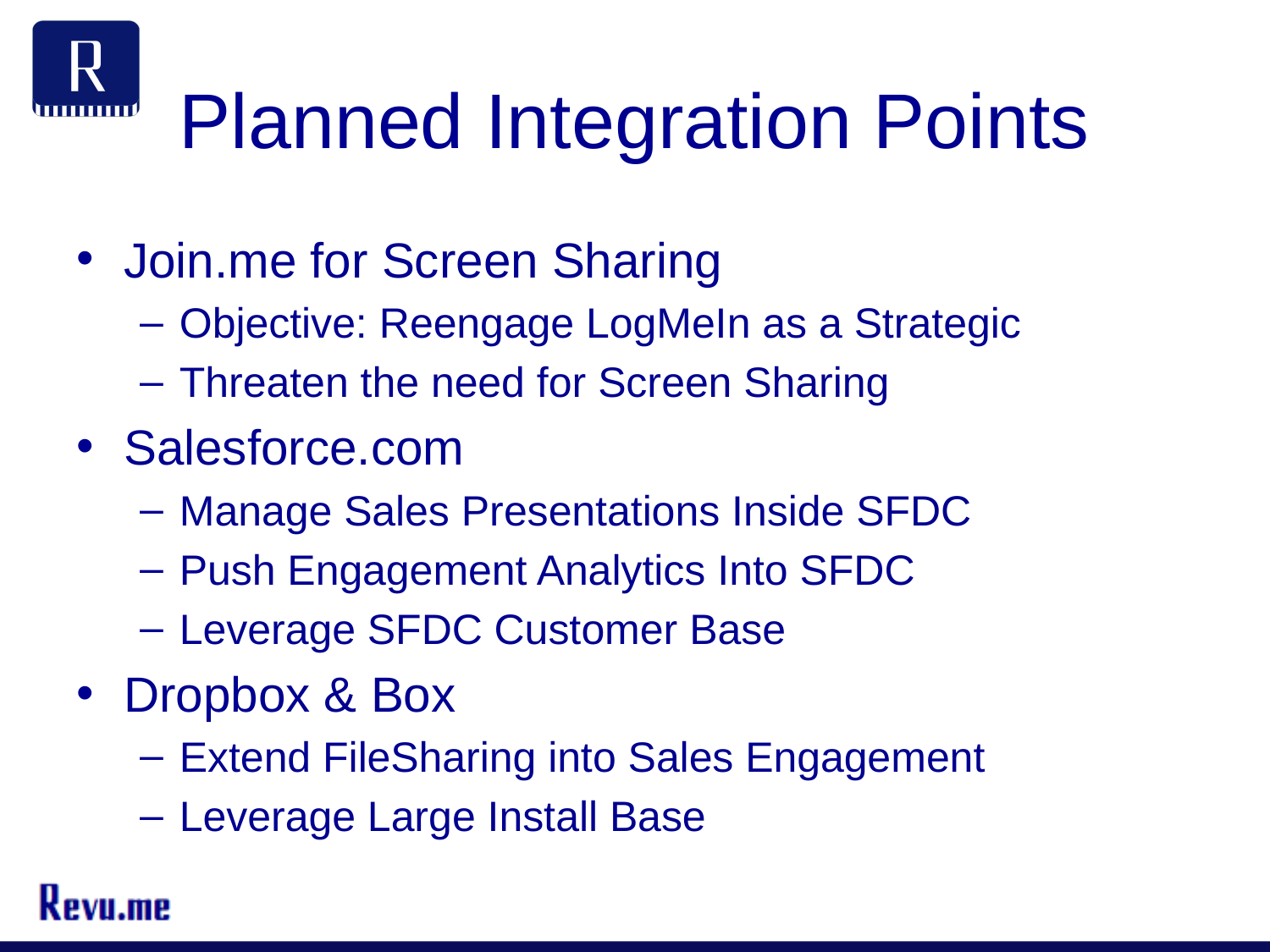

# Planned Integration Points
Join.me for Screen Sharing
Objective: Reengage LogMeIn as a Strategic
Threaten the need for Screen Sharing
Salesforce.com
Manage Sales Presentations Inside SFDC
Push Engagement Analytics Into SFDC
Leverage SFDC Customer Base
Dropbox & Box
Extend FileSharing into Sales Engagement
Leverage Large Install Base